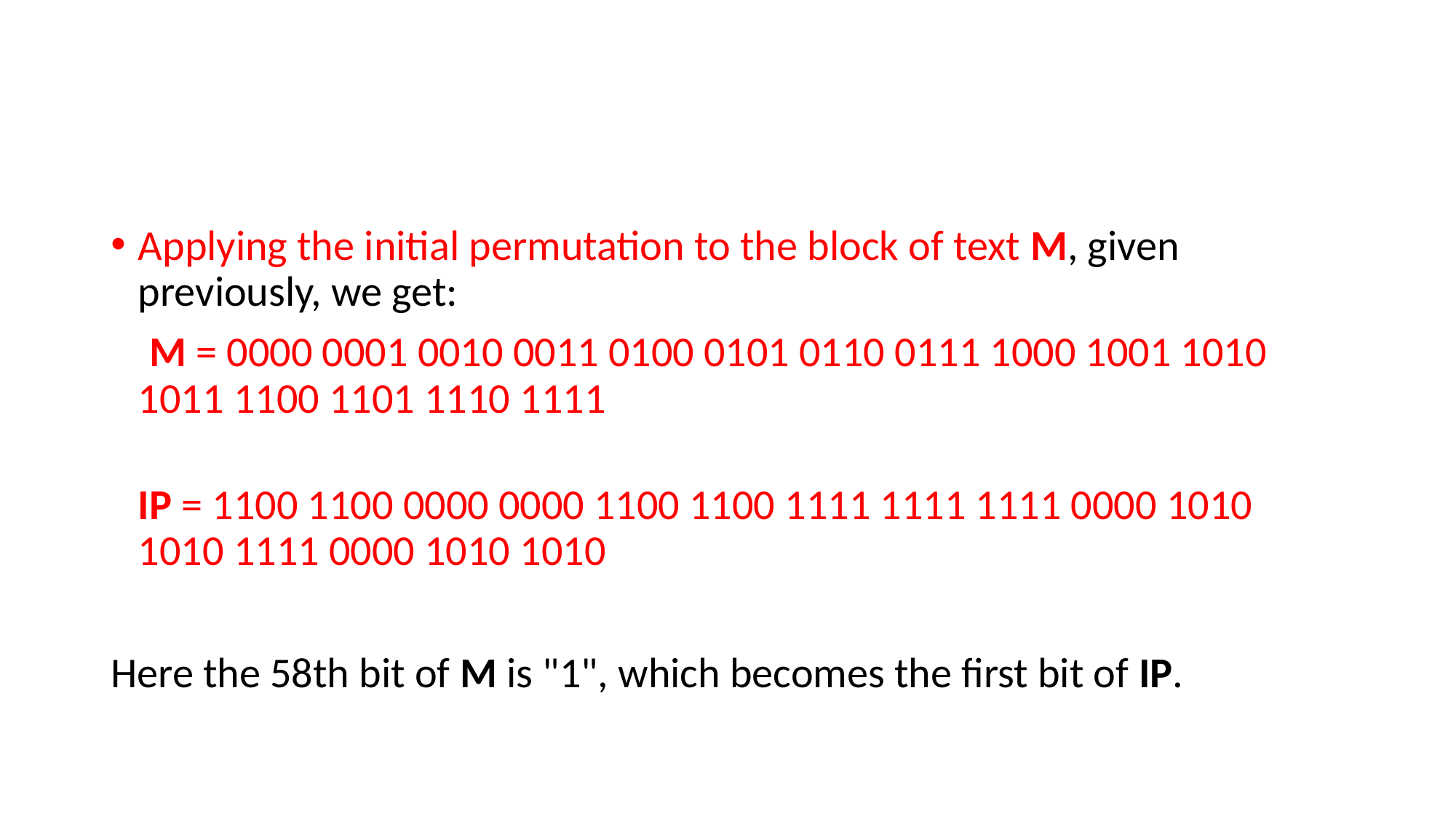

#
Applying the initial permutation to the block of text M, given previously, we get:
    M = 0000 0001 0010 0011 0100 0101 0110 0111 1000 1001 1010 1011 1100 1101 1110 1111
IP = 1100 1100 0000 0000 1100 1100 1111 1111 1111 0000 1010 1010 1111 0000 1010 1010

Here the 58th bit of M is "1", which becomes the first bit of IP.